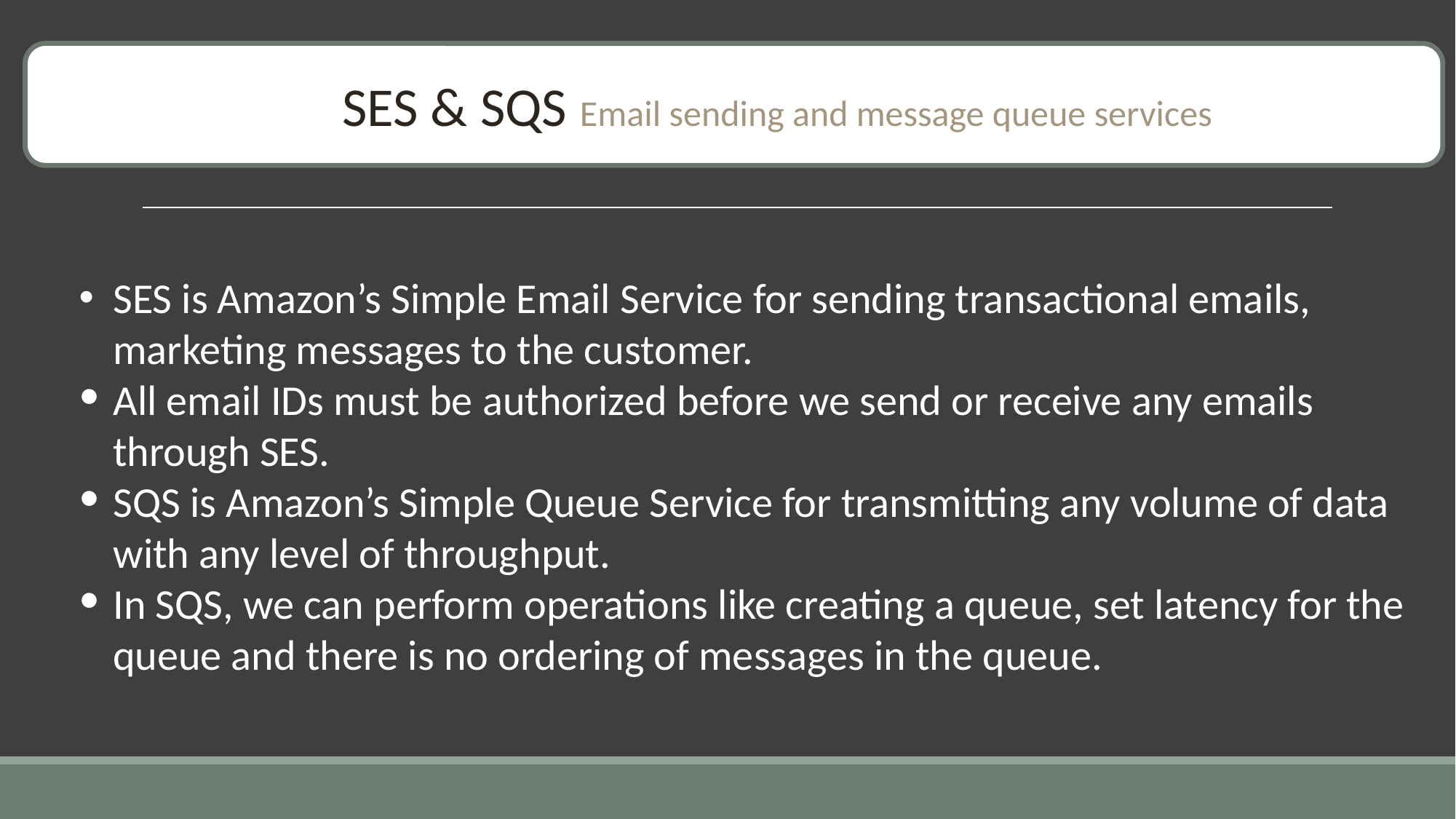

SES & SQS Email sending and message queue services
SES is Amazon’s Simple Email Service for sending transactional emails, marketing messages to the customer.
All email IDs must be authorized before we send or receive any emails through SES.
SQS is Amazon’s Simple Queue Service for transmitting any volume of data with any level of throughput.
In SQS, we can perform operations like creating a queue, set latency for the queue and there is no ordering of messages in the queue.